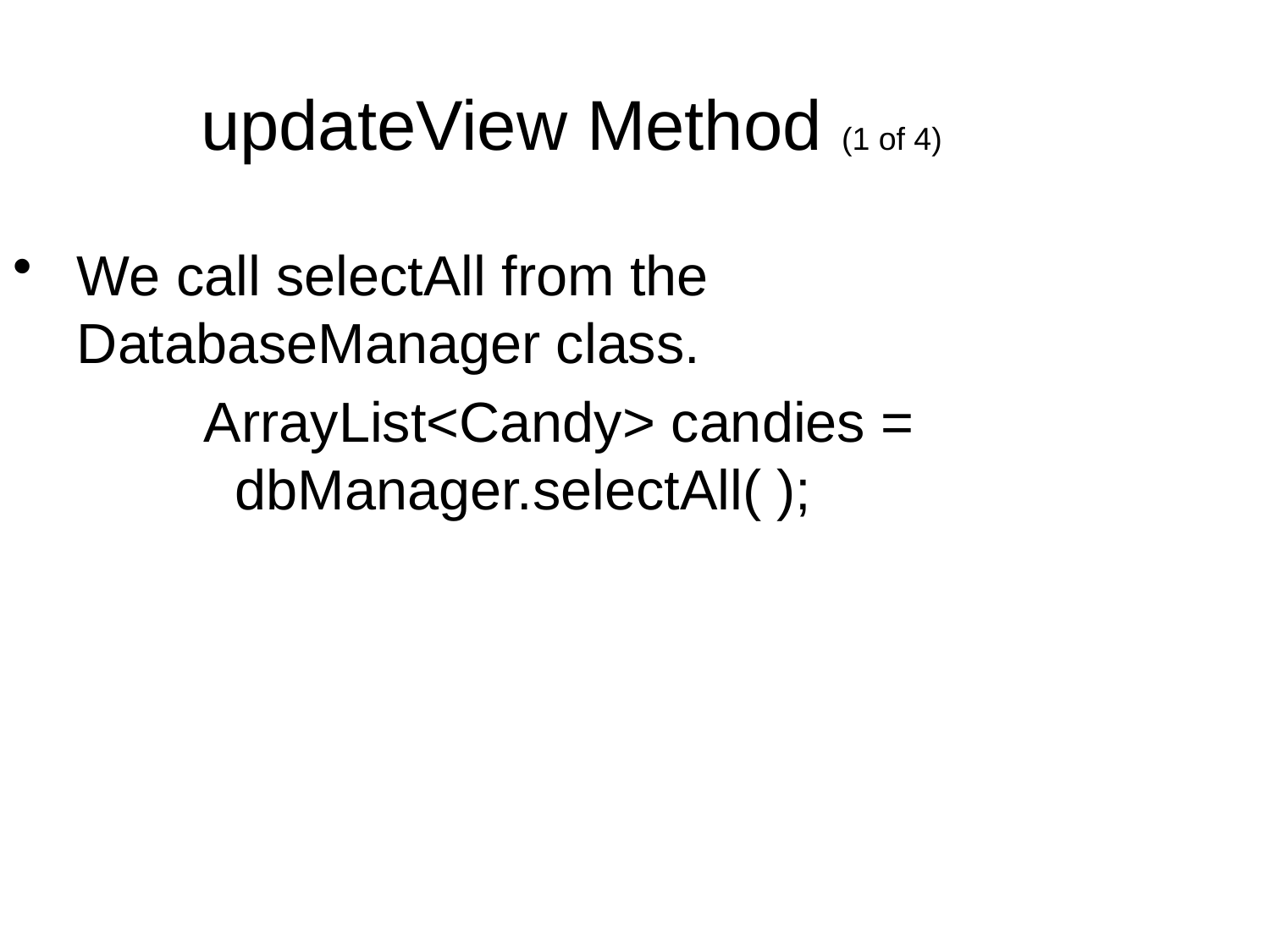

updateView Method (1 of 4)
We call selectAll from the DatabaseManager class.
		ArrayList<Candy> candies = 			  dbManager.selectAll( );